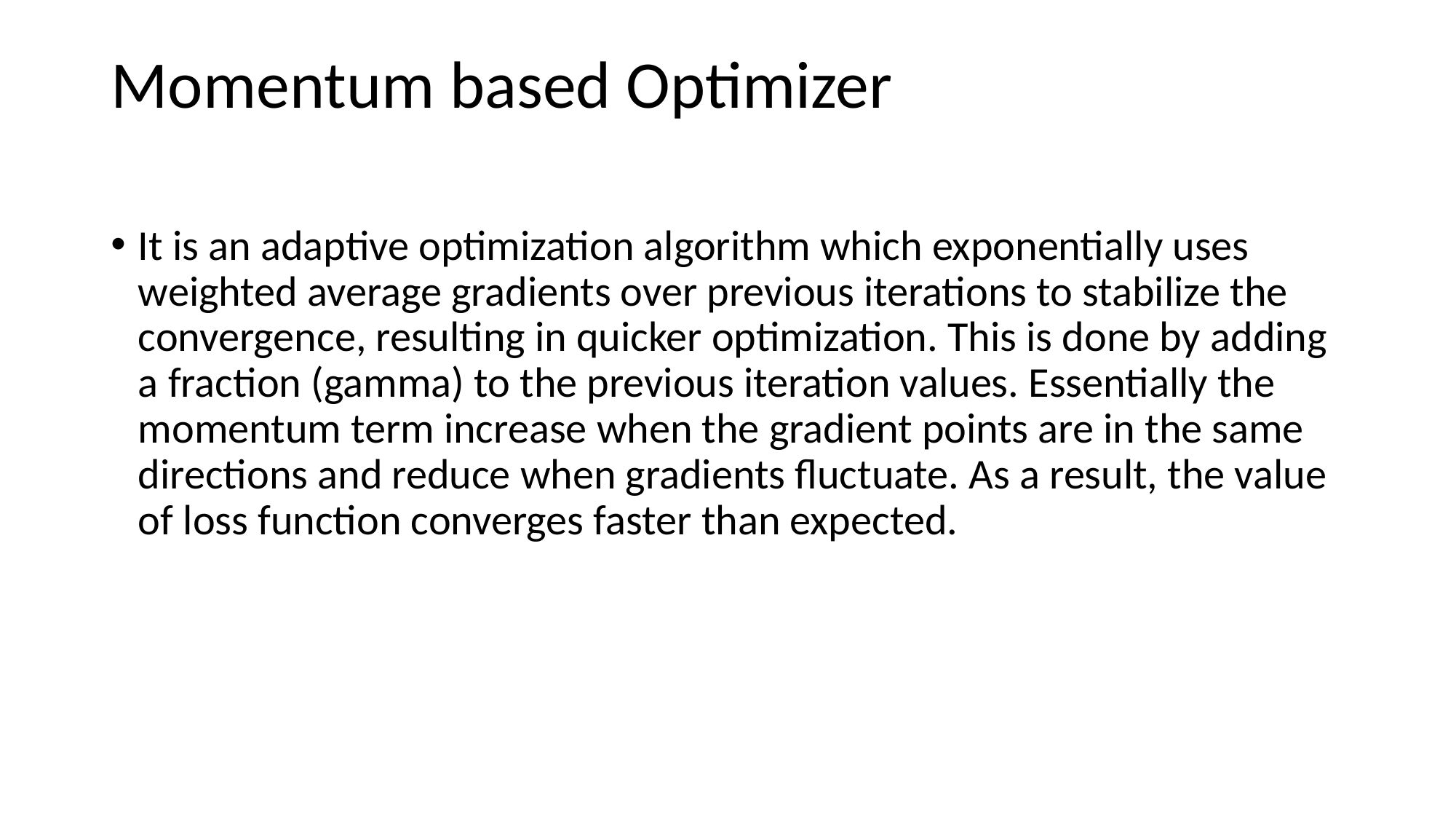

# Momentum based Optimizer

It is an adaptive optimization algorithm which exponentially uses weighted average gradients over previous iterations to stabilize the convergence, resulting in quicker optimization. This is done by adding a fraction (gamma) to the previous iteration values. Essentially the momentum term increase when the gradient points are in the same directions and reduce when gradients fluctuate. As a result, the value of loss function converges faster than expected.